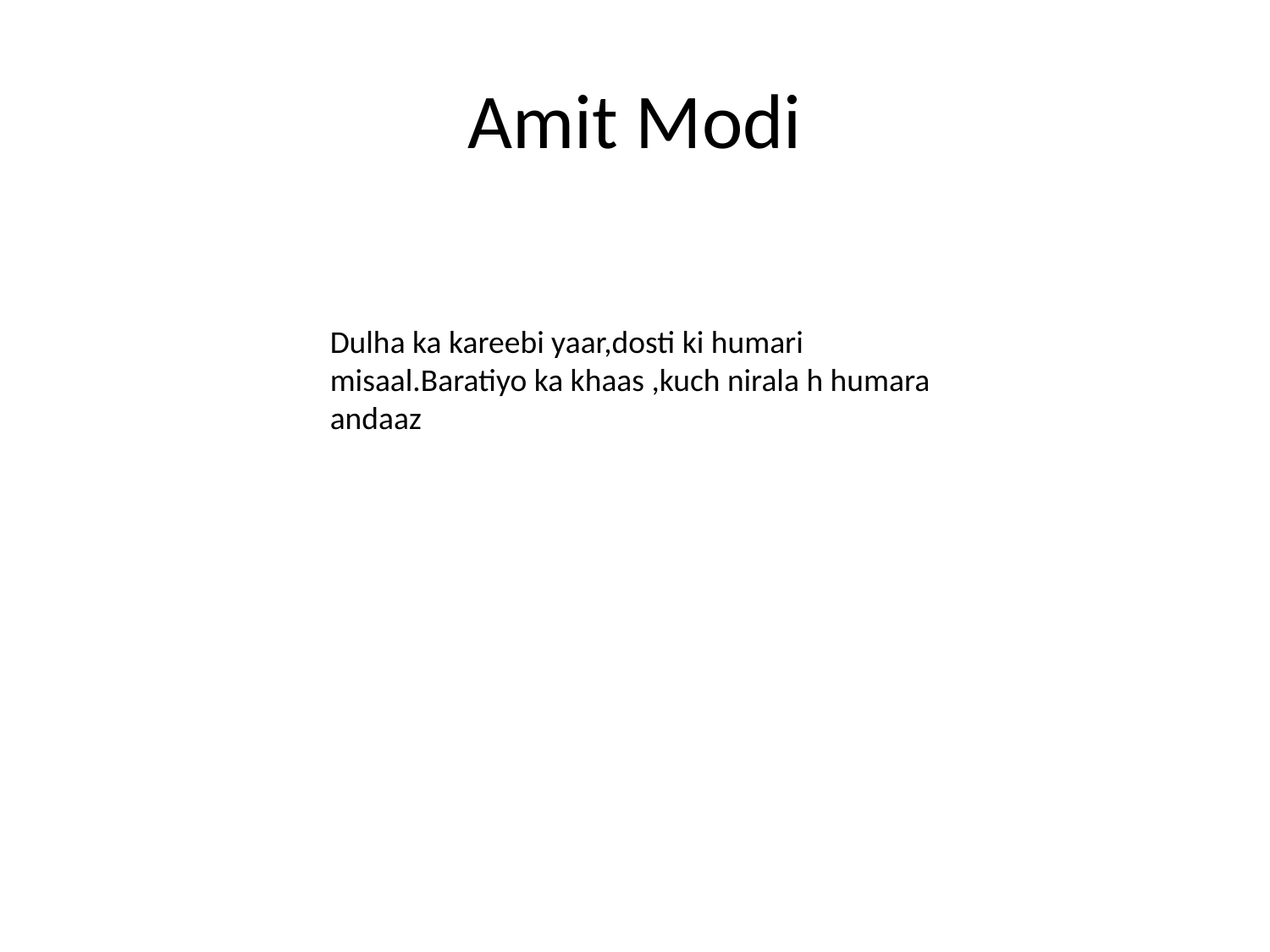

# Amit Modi
Dulha ka kareebi yaar,dosti ki humari misaal.Baratiyo ka khaas ,kuch nirala h humara andaaz